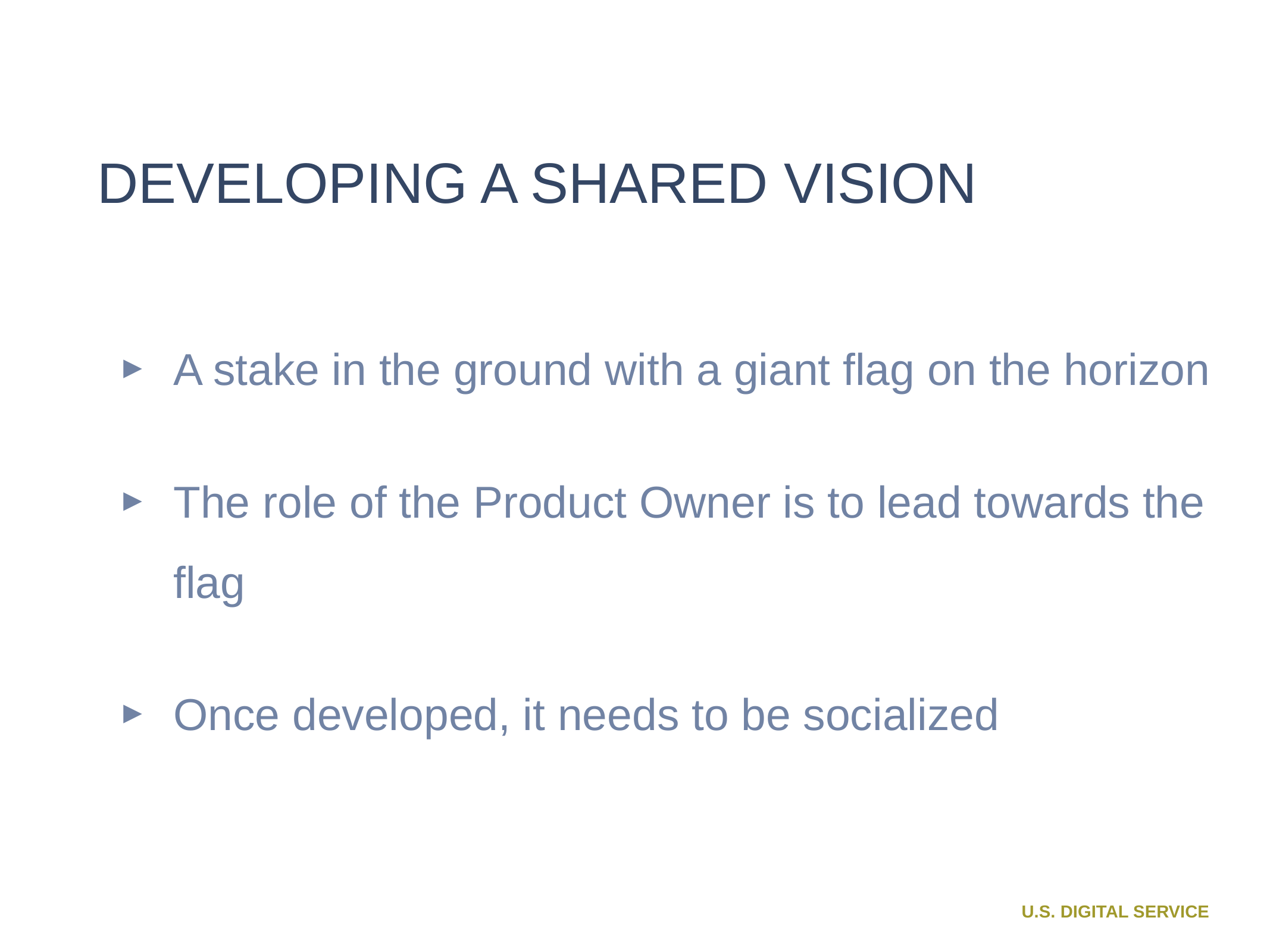

# DEVELOPING A SHARED VISION
A stake in the ground with a giant flag on the horizon
The role of the Product Owner is to lead towards the flag
Once developed, it needs to be socialized